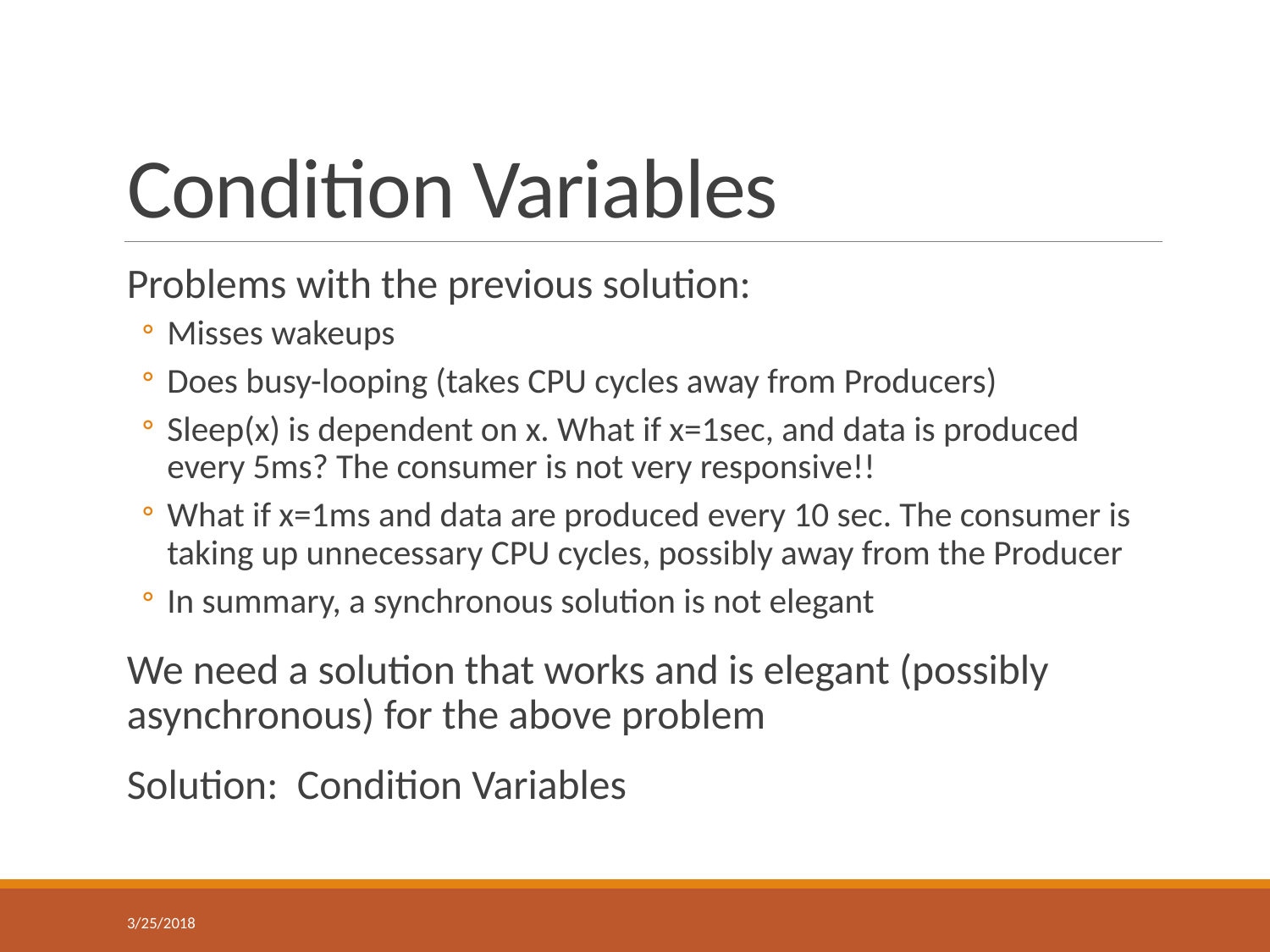

# Condition Variables
Problems with the previous solution:
Misses wakeups
Does busy-looping (takes CPU cycles away from Producers)
Sleep(x) is dependent on x. What if x=1sec, and data is produced every 5ms? The consumer is not very responsive!!
What if x=1ms and data are produced every 10 sec. The consumer is taking up unnecessary CPU cycles, possibly away from the Producer
In summary, a synchronous solution is not elegant
We need a solution that works and is elegant (possibly asynchronous) for the above problem
Solution:  Condition Variables
3/25/2018